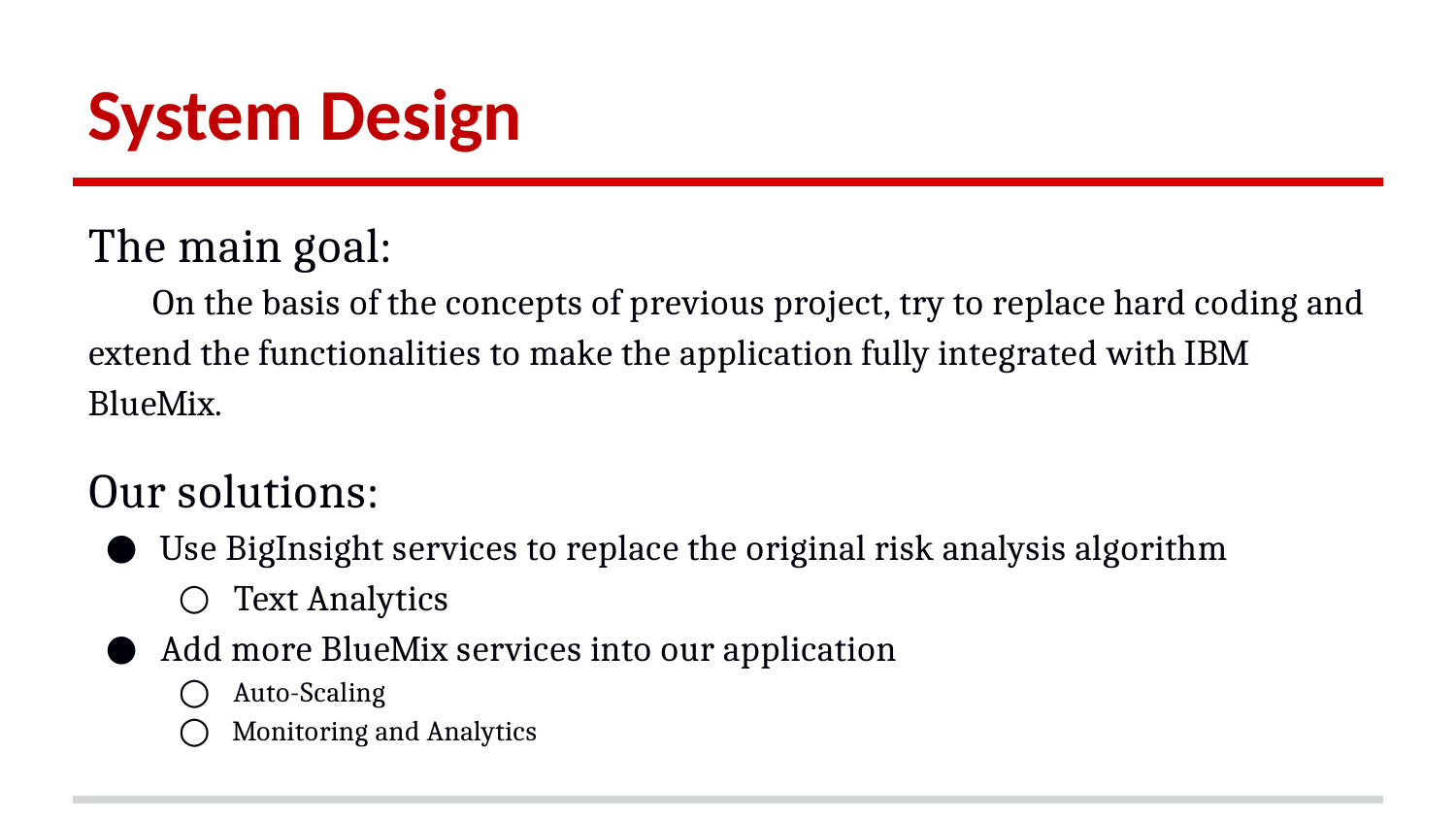

# System Design
The main goal:
        On the basis of the concepts of previous project, try to replace hard coding and extend the functionalities to make the application fully integrated with IBM BlueMix.

Our solutions:
Use BigInsight services to replace the original risk analysis algorithm
Text Analytics
Add more BlueMix services into our application
Auto-Scaling
Monitoring and Analytics